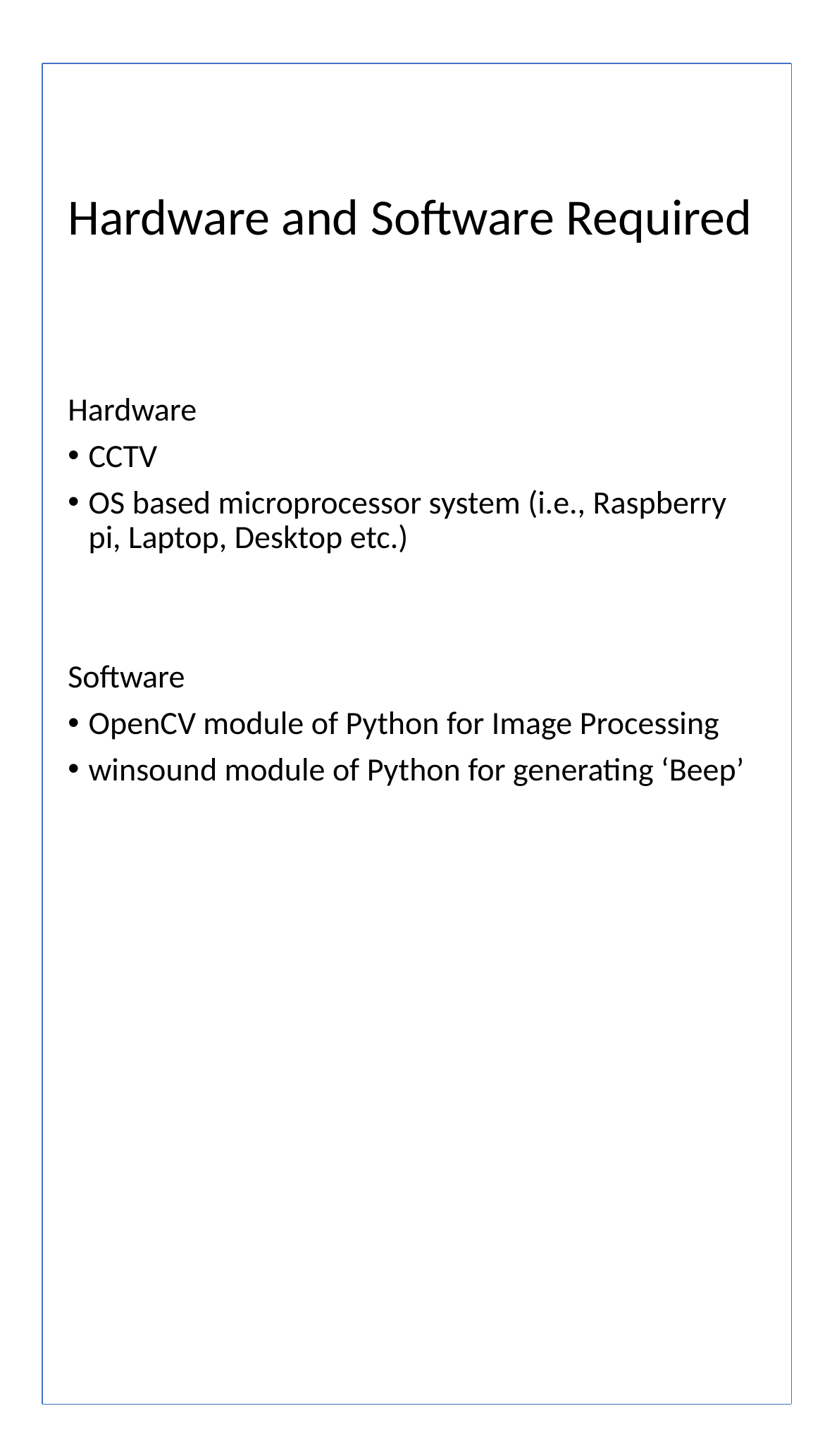

# Hardware and Software Required
Hardware
CCTV
OS based microprocessor system (i.e., Raspberry pi, Laptop, Desktop etc.)

Software
OpenCV module of Python for Image Processing
winsound module of Python for generating ‘Beep’